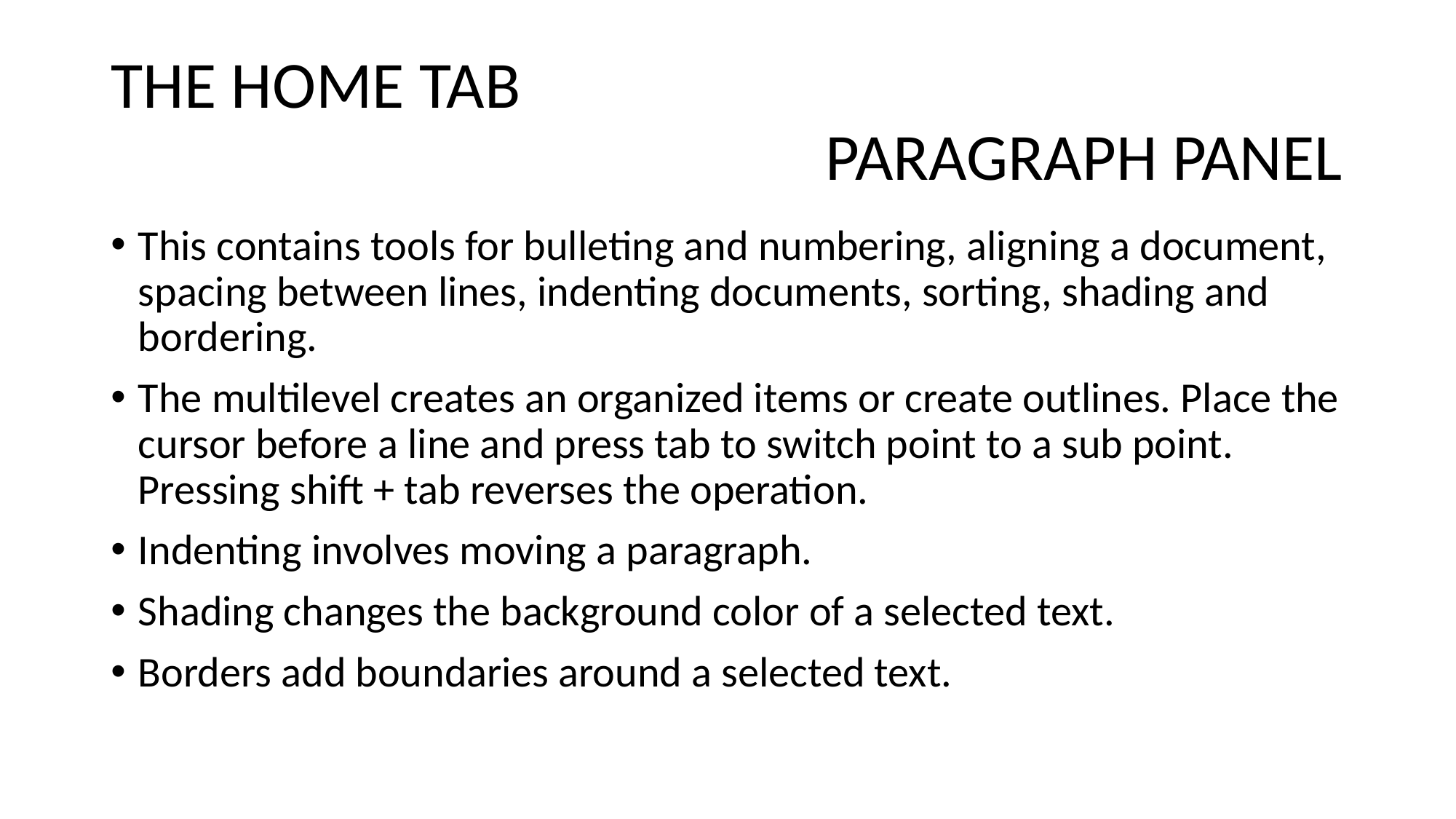

# THE HOME TAB PARAGRAPH PANEL
This contains tools for bulleting and numbering, aligning a document, spacing between lines, indenting documents, sorting, shading and bordering.
The multilevel creates an organized items or create outlines. Place the cursor before a line and press tab to switch point to a sub point. Pressing shift + tab reverses the operation.
Indenting involves moving a paragraph.
Shading changes the background color of a selected text.
Borders add boundaries around a selected text.